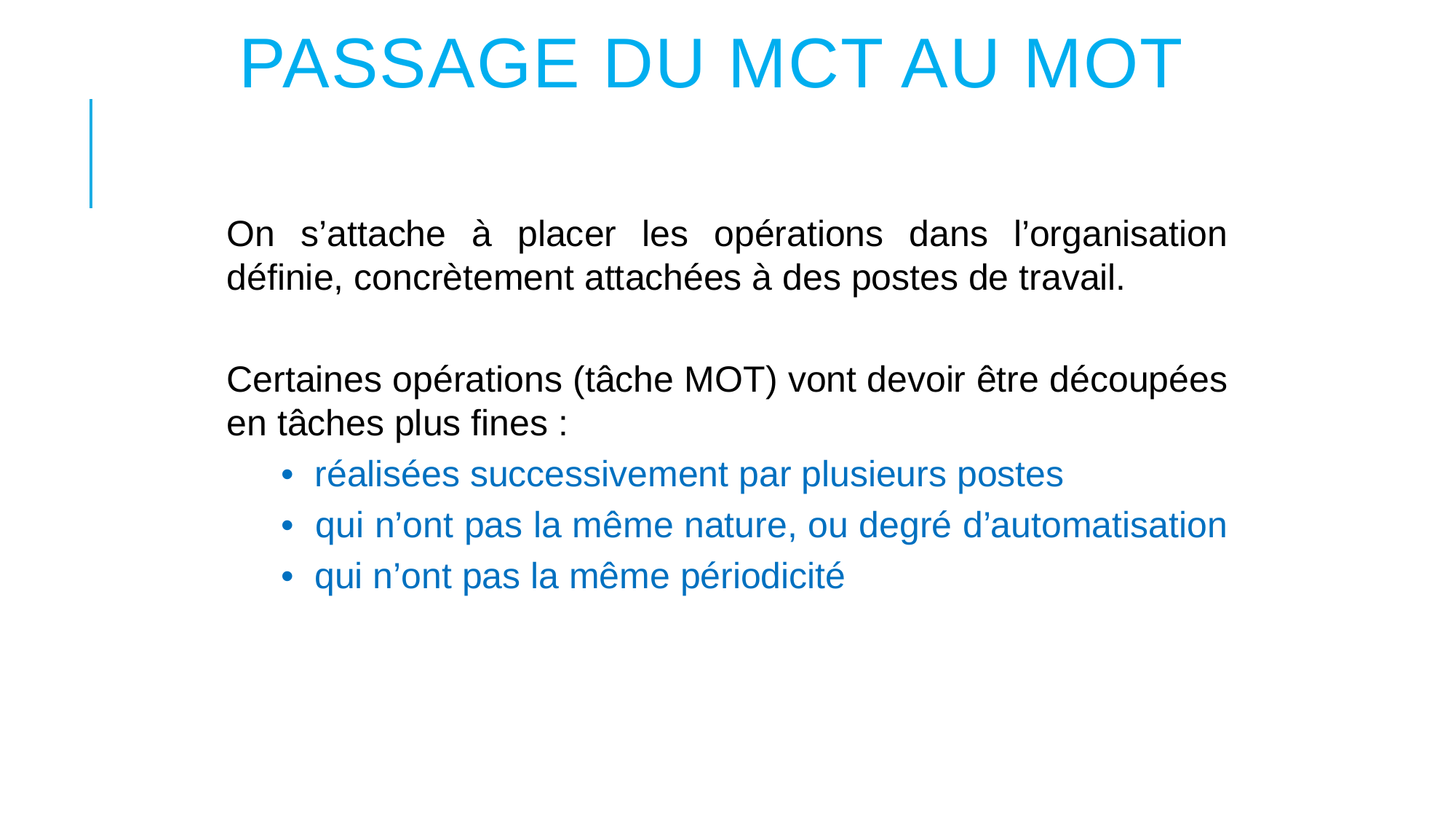

# Passage du MCT au MOT
On s’attache à placer les opérations dans l’organisation définie, concrètement attachées à des postes de travail.

Certaines opérations (tâche MOT) vont devoir être découpées en tâches plus fines :
•  réalisées successivement par plusieurs postes
•  qui n’ont pas la même nature, ou degré d’automatisation
•  qui n’ont pas la même périodicité